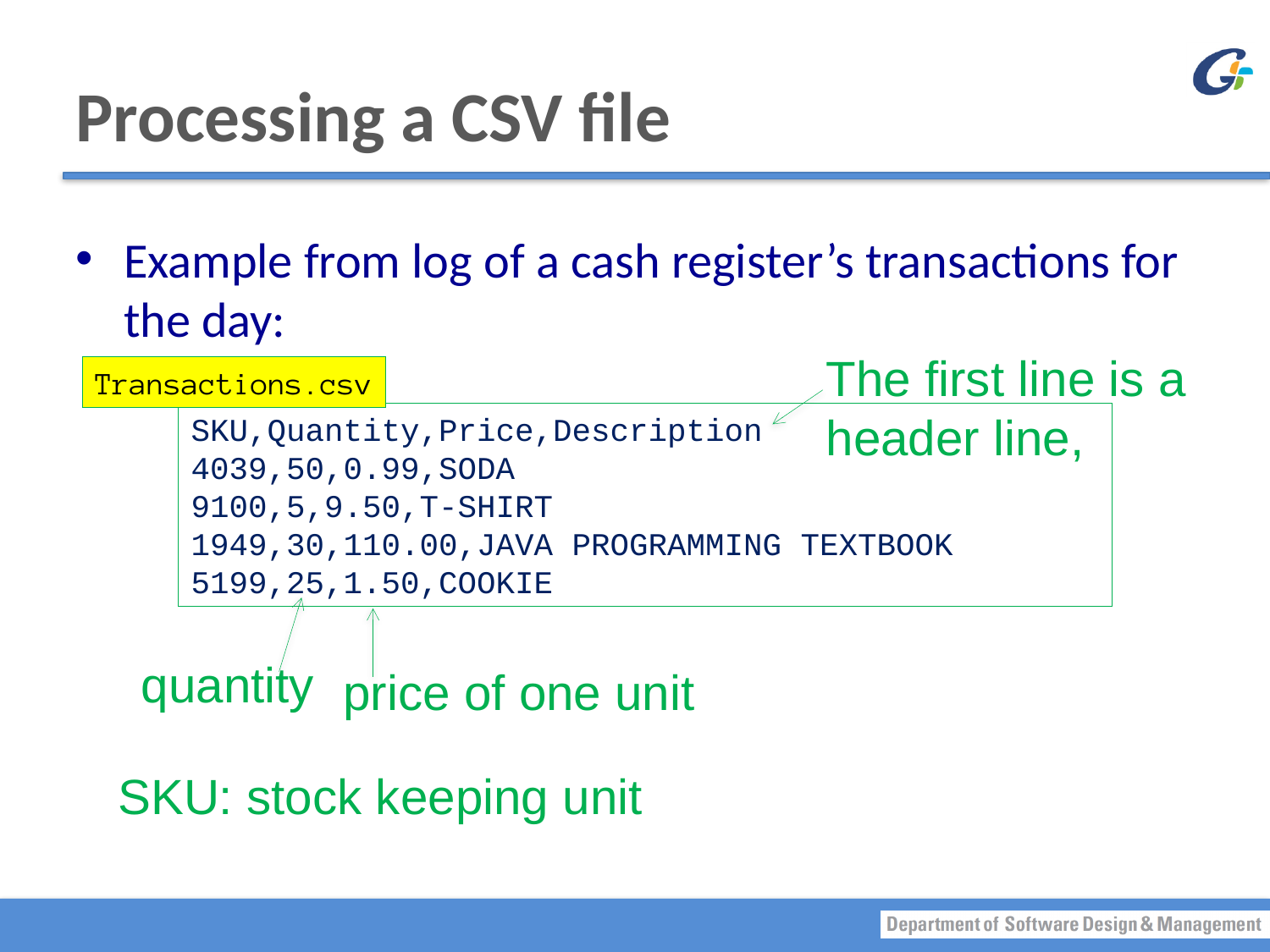

# Processing a CSV file
Example from log of a cash register’s transactions for the day:
The first line is a header line,
Transactions.csv
SKU,Quantity,Price,Description 4039,50,0.99,SODA
9100,5,9.50,T-SHIRT
1949,30,110.00,JAVA PROGRAMMING TEXTBOOK
5199,25,1.50,COOKIE
quantity
price of one unit
SKU: stock keeping unit